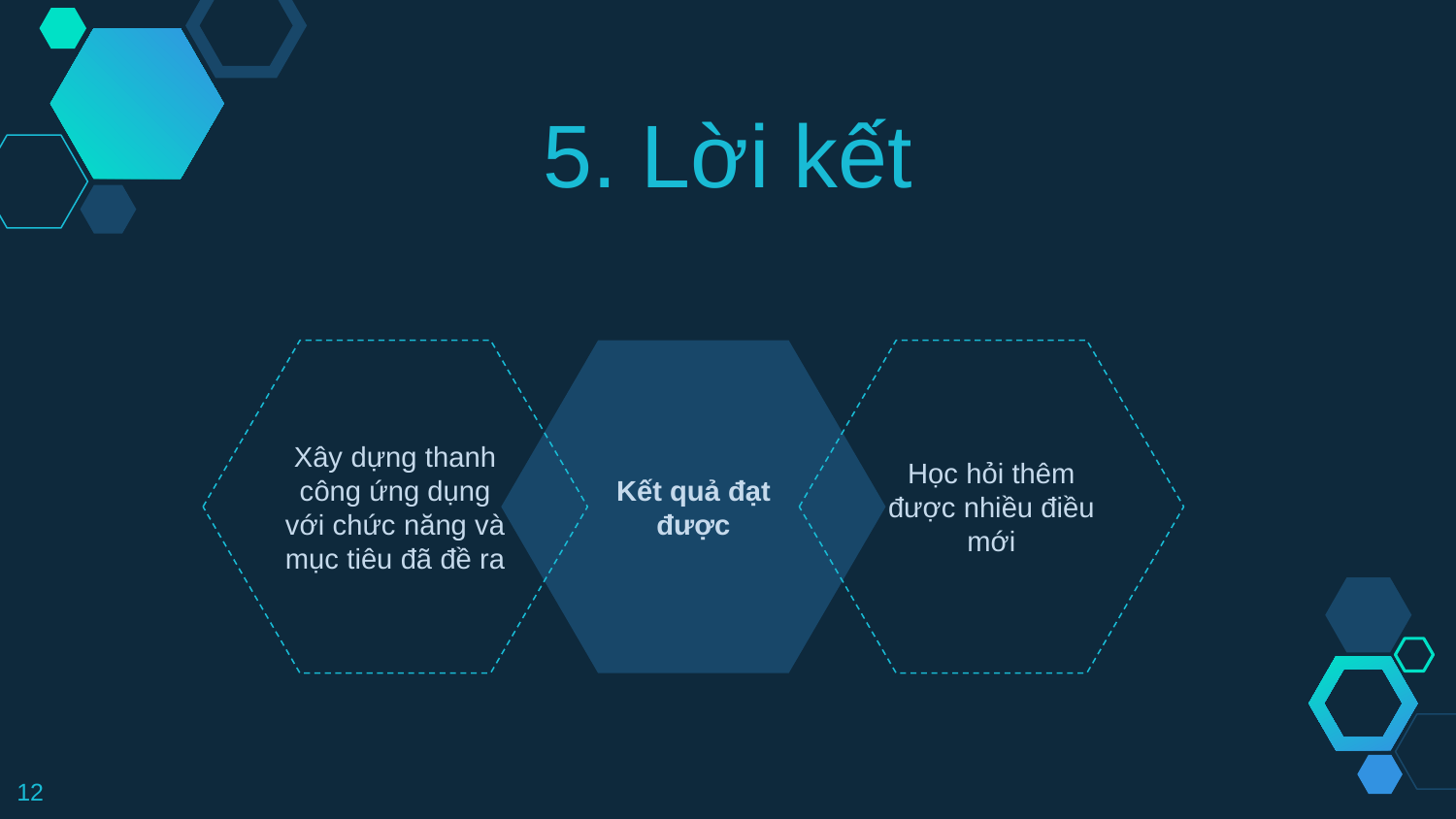

5. Lời kết
Xây dựng thanh công ứng dụng với chức năng và mục tiêu đã đề ra
Kết quả đạt được
Học hỏi thêm được nhiều điều mới
12